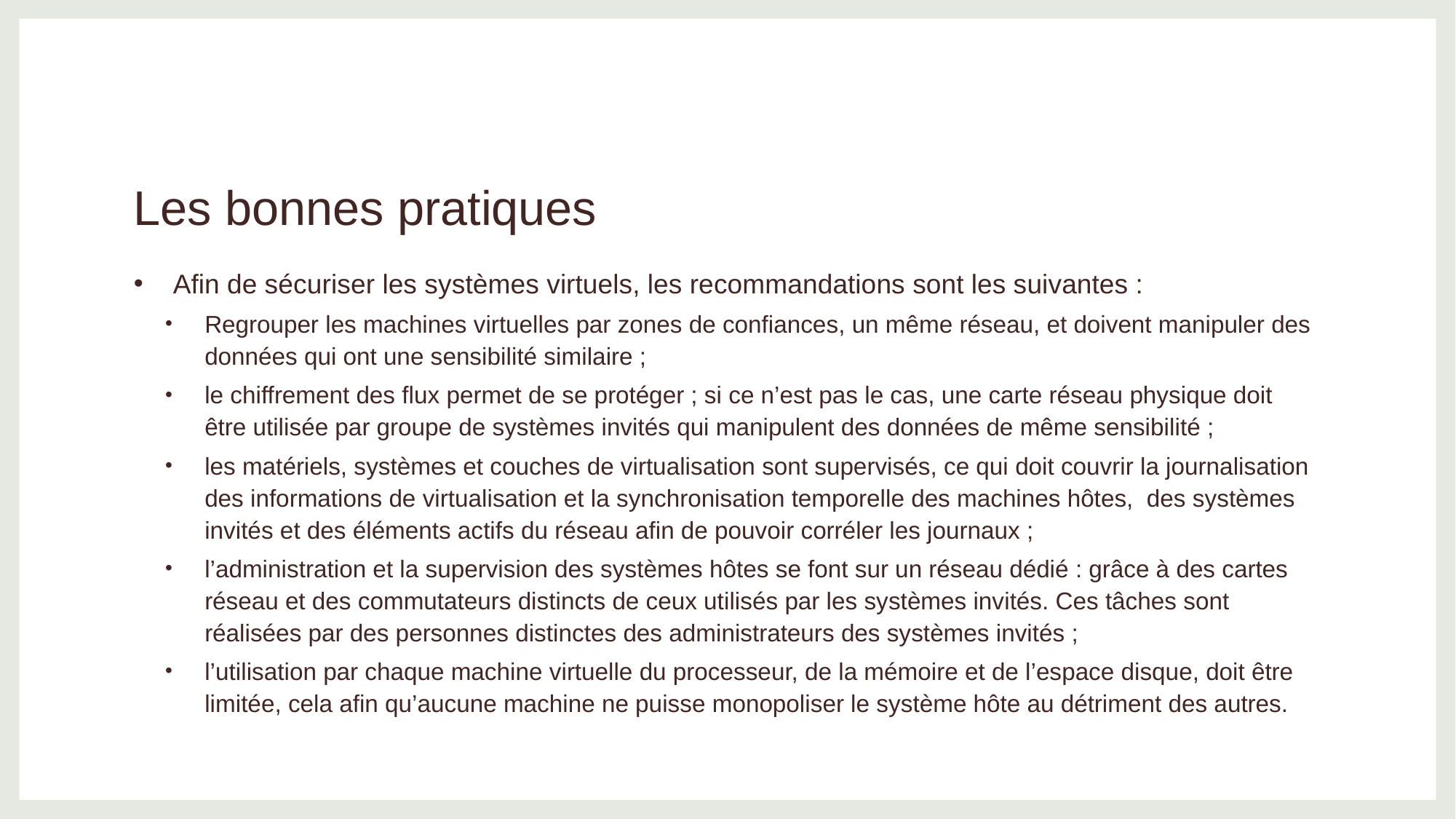

# Les bonnes pratiques
Afin de sécuriser les systèmes virtuels, les recommandations sont les suivantes :
Regrouper les machines virtuelles par zones de confiances, un même réseau, et doivent manipuler des données qui ont une sensibilité similaire ;
le chiffrement des flux permet de se protéger ; si ce n’est pas le cas, une carte réseau physique doit être utilisée par groupe de systèmes invités qui manipulent des données de même sensibilité ;
les matériels, systèmes et couches de virtualisation sont supervisés, ce qui doit couvrir la journalisation des informations de virtualisation et la synchronisation temporelle des machines hôtes,  des systèmes invités et des éléments actifs du réseau afin de pouvoir corréler les journaux ;
l’administration et la supervision des systèmes hôtes se font sur un réseau dédié : grâce à des cartes réseau et des commutateurs distincts de ceux utilisés par les systèmes invités. Ces tâches sont réalisées par des personnes distinctes des administrateurs des systèmes invités ;
l’utilisation par chaque machine virtuelle du processeur, de la mémoire et de l’espace disque, doit être limitée, cela afin qu’aucune machine ne puisse monopoliser le système hôte au détriment des autres.